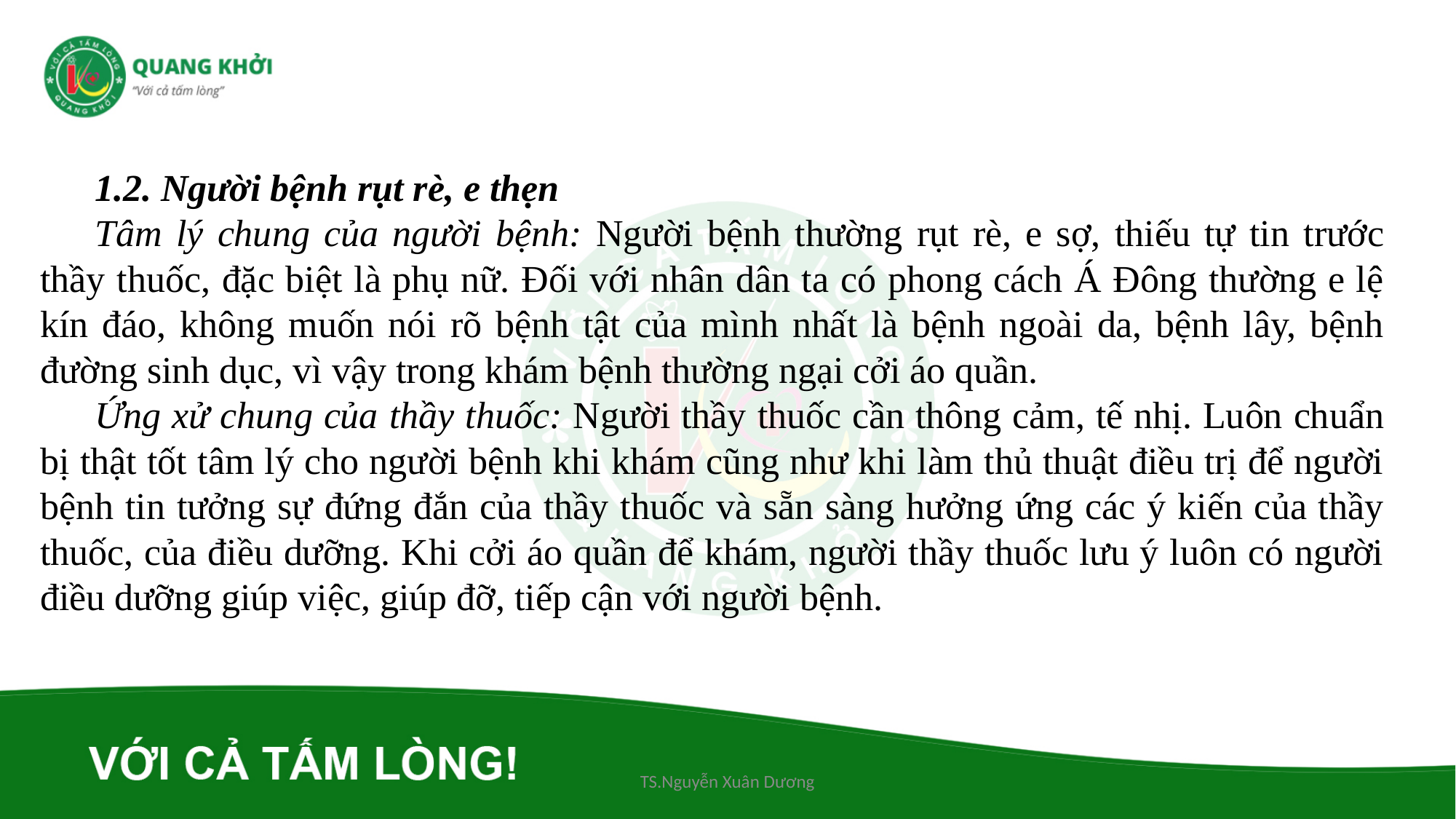

1.2. Người bệnh rụt rè, e thẹn
Tâm lý chung của người bệnh: Người bệnh thường rụt rè, e sợ, thiếu tự tin trước thầy thuốc, đặc biệt là phụ nữ. Đối với nhân dân ta có phong cách Á Đông thường e lệ kín đáo, không muốn nói rõ bệnh tật của mình nhất là bệnh ngoài da, bệnh lây, bệnh đường sinh dục, vì vậy trong khám bệnh thường ngại cởi áo quần.
Ứng xử chung của thầy thuốc: Người thầy thuốc cần thông cảm, tế nhị. Luôn chuẩn bị thật tốt tâm lý cho người bệnh khi khám cũng như khi làm thủ thuật điều trị để người bệnh tin tưởng sự đứng đắn của thầy thuốc và sẵn sàng hưởng ứng các ý kiến của thầy thuốc, của điều dưỡng. Khi cởi áo quần để khám, người thầy thuốc lưu ý luôn có người điều dưỡng giúp việc, giúp đỡ, tiếp cận với người bệnh.
TS.Nguyễn Xuân Dương